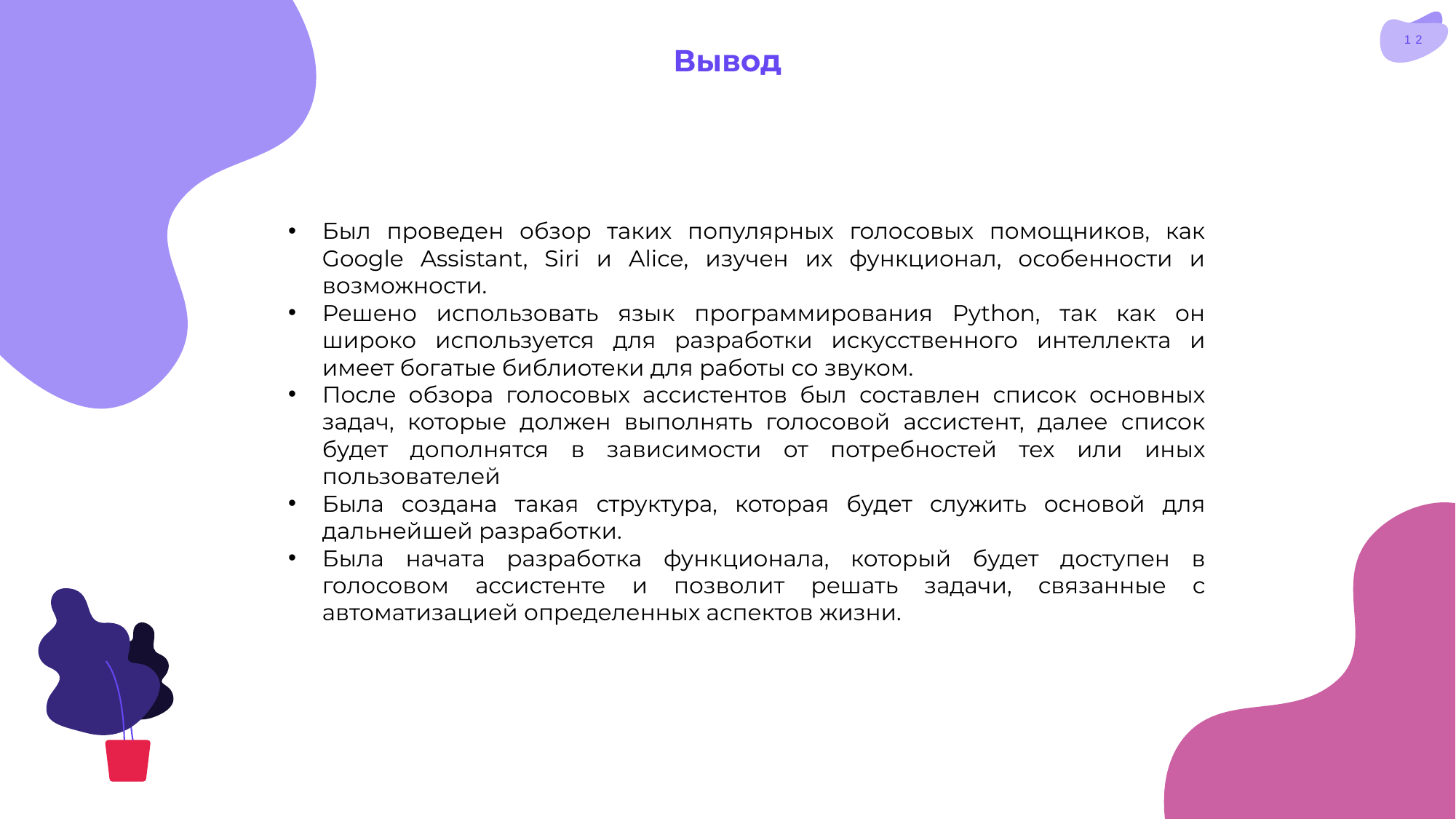

Вывод
Был проведен обзор таких популярных голосовых помощников, как Google Assistant, Siri и Alice, изучен их функционал, особенности и возможности.
Решено использовать язык программирования Python, так как он широко используется для разработки искусственного интеллекта и имеет богатые библиотеки для работы со звуком.
После обзора голосовых ассистентов был составлен список основных задач, которые должен выполнять голосовой ассистент, далее список будет дополнятся в зависимости от потребностей тех или иных пользователей
Была создана такая структура, которая будет служить основой для дальнейшей разработки.
Была начата разработка функционала, который будет доступен в голосовом ассистенте и позволит решать задачи, связанные с автоматизацией определенных аспектов жизни.